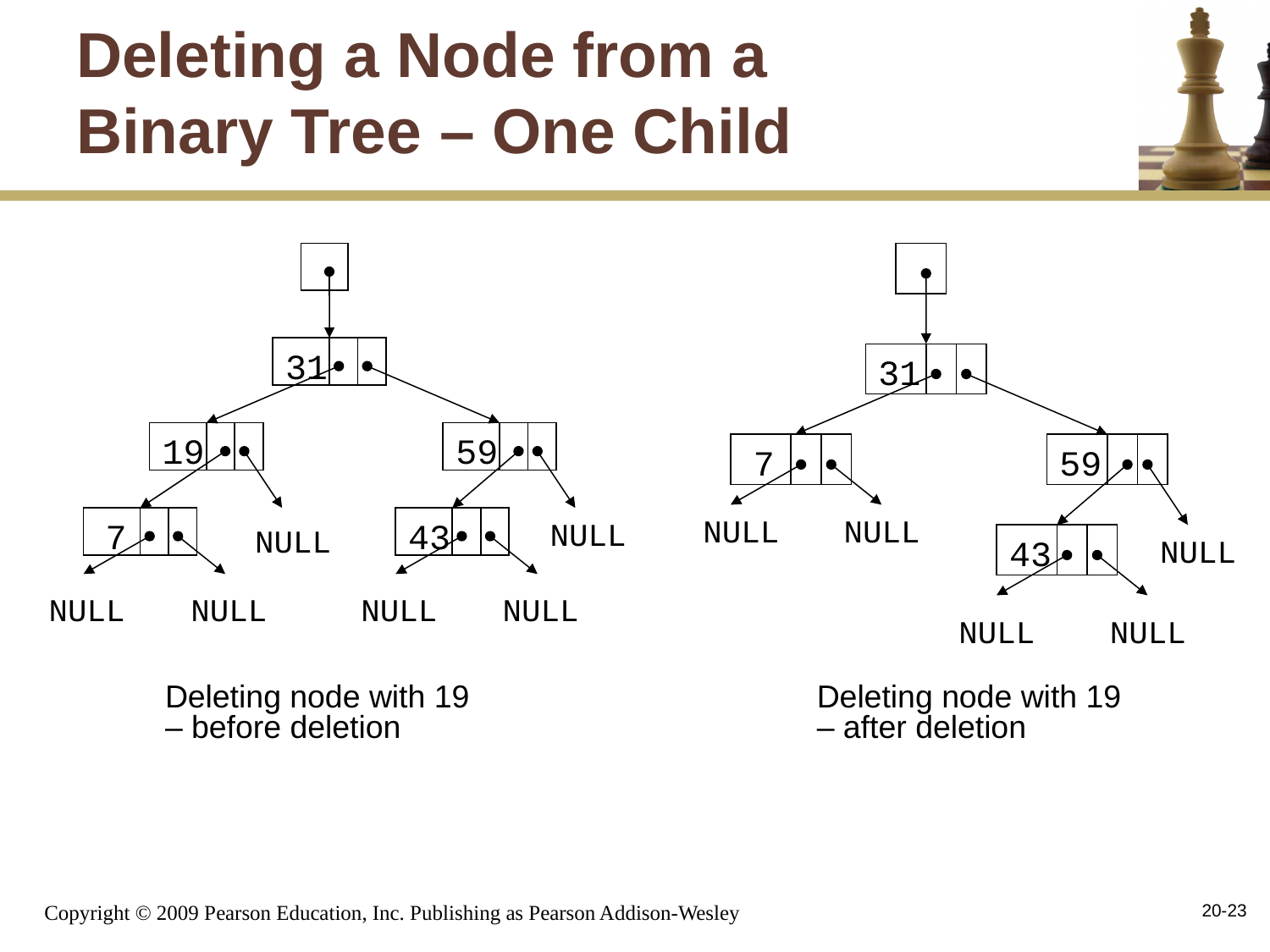

# Deleting a Node from a Binary Tree – One Child

31

19

59

7

43

NULL
NULL

NULL
NULL
NULL
NULL

31

7

59

NULL
NULL

43

NULL

NULL
NULL
Deleting node with 19 – before deletion
Deleting node with 19 – after deletion
20-23